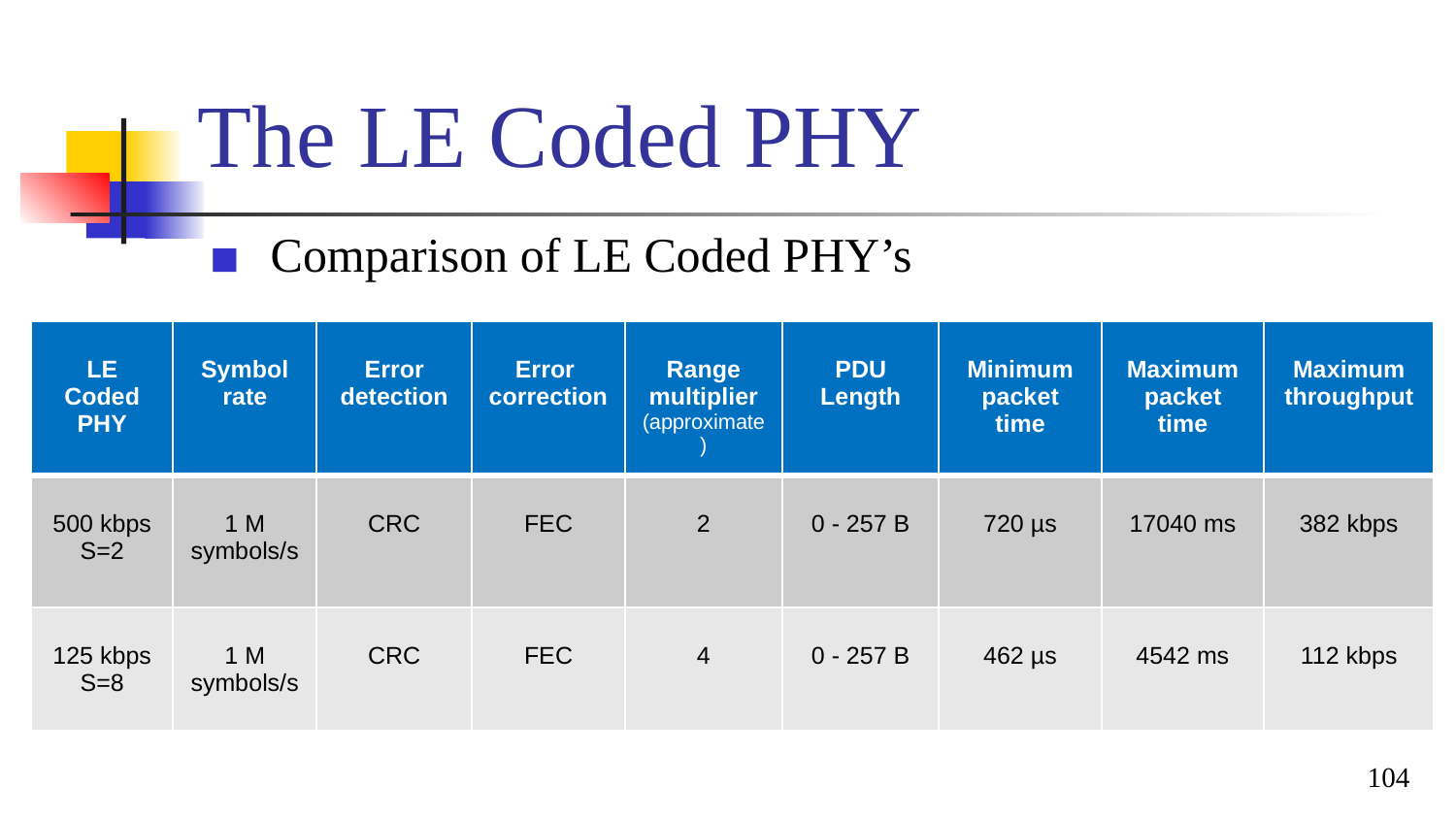

# The LE Coded PHY
Comparison of LE Coded PHY’s
| LE Coded PHY | Symbol rate | Error detection | Error correction | Range multiplier (approximate) | PDU Length | Minimum packet time | Maximum packet time | Maximum throughput |
| --- | --- | --- | --- | --- | --- | --- | --- | --- |
| 500 kbps S=2 | 1 M symbols/s | CRC | FEC | 2 | 0 - 257 B | 720 µs | 17040 ms | 382 kbps |
| 125 kbps S=8 | 1 M symbols/s | CRC | FEC | 4 | 0 - 257 B | 462 µs | 4542 ms | 112 kbps |
104